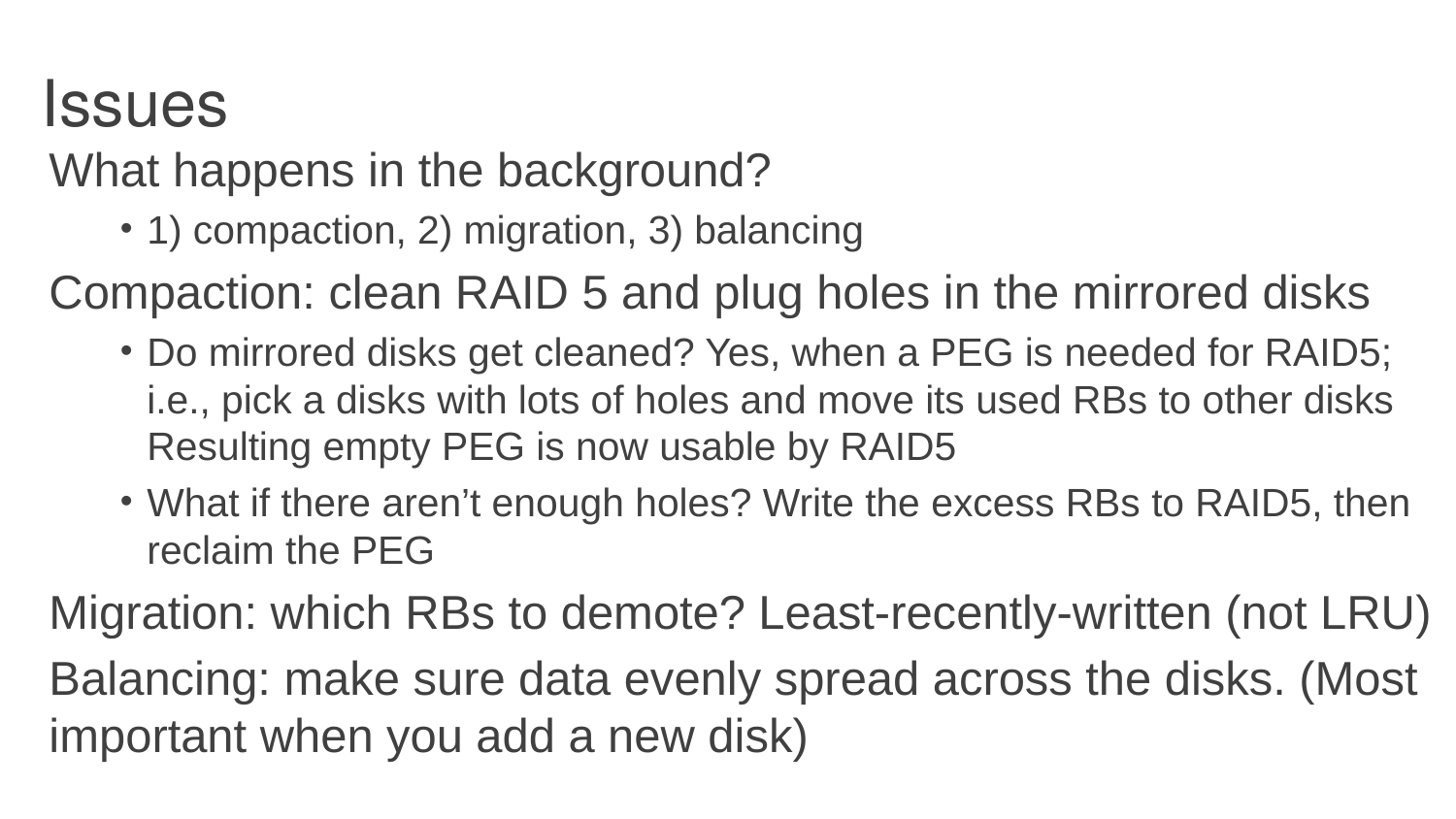

# Issues
What happens in the background?
1) compaction, 2) migration, 3) balancing
Compaction: clean RAID 5 and plug holes in the mirrored disks
Do mirrored disks get cleaned? Yes, when a PEG is needed for RAID5; i.e., pick a disks with lots of holes and move its used RBs to other disks Resulting empty PEG is now usable by RAID5
What if there aren’t enough holes? Write the excess RBs to RAID5, then reclaim the PEG
Migration: which RBs to demote? Least-recently-written (not LRU)
Balancing: make sure data evenly spread across the disks. (Most important when you add a new disk)